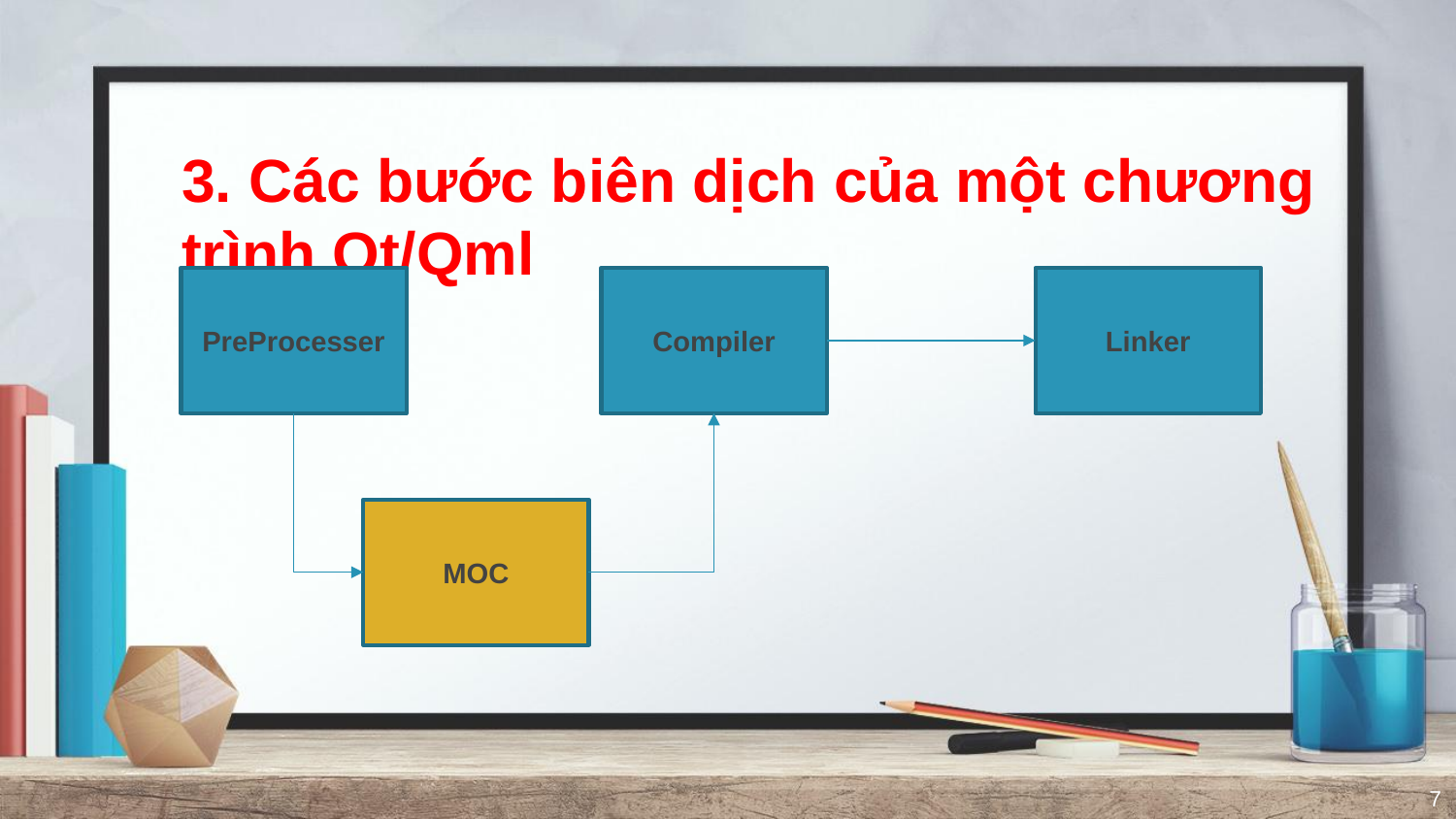

# 3. Các bước biên dịch của một chương trình Qt/Qml
PreProcesser
Compiler
Linker
MOC
7